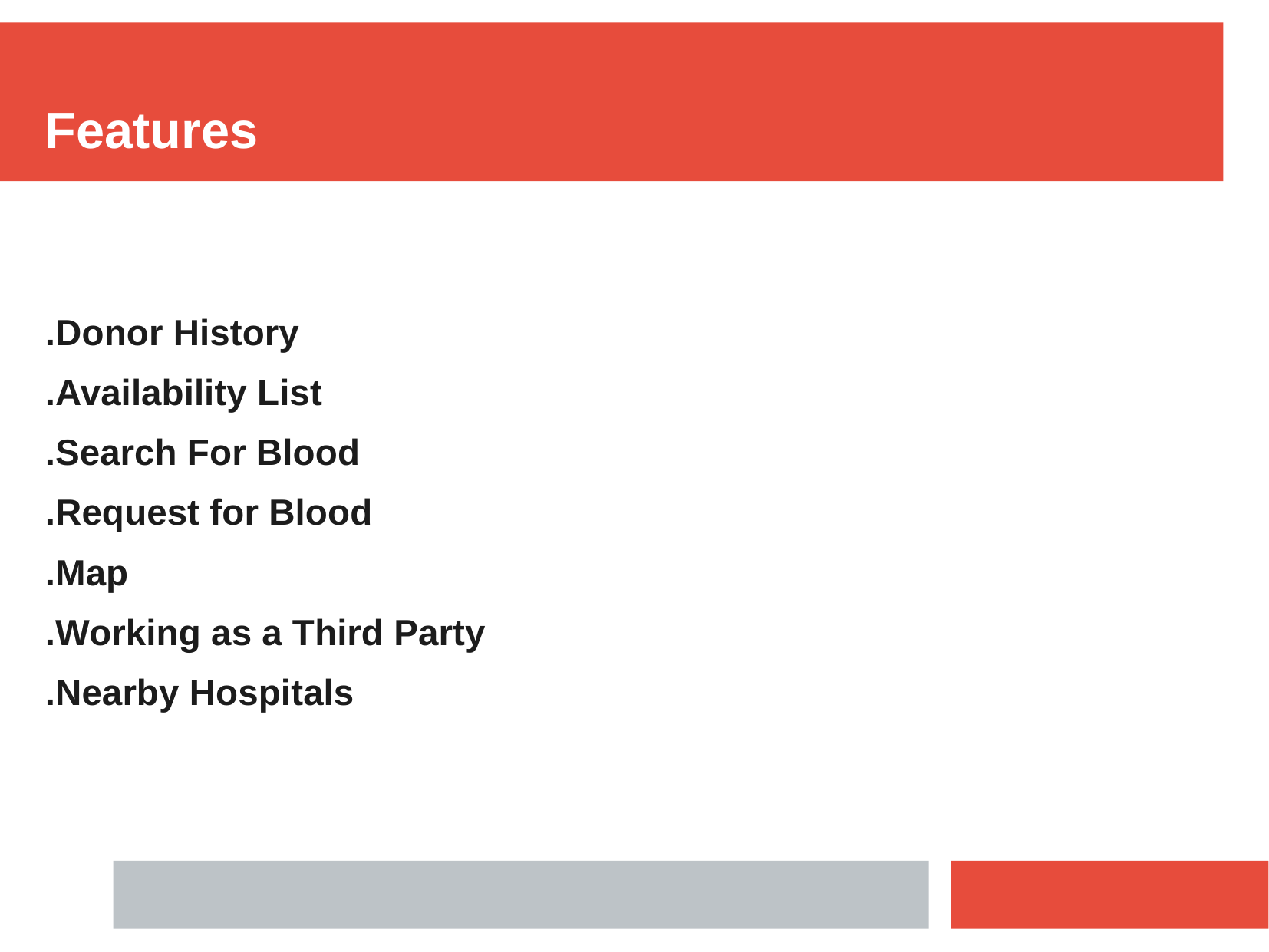

Features

.Donor History
.Availability List
.Search For Blood
.Request for Blood
.Map
.Working as a Third Party
.Nearby Hospitals